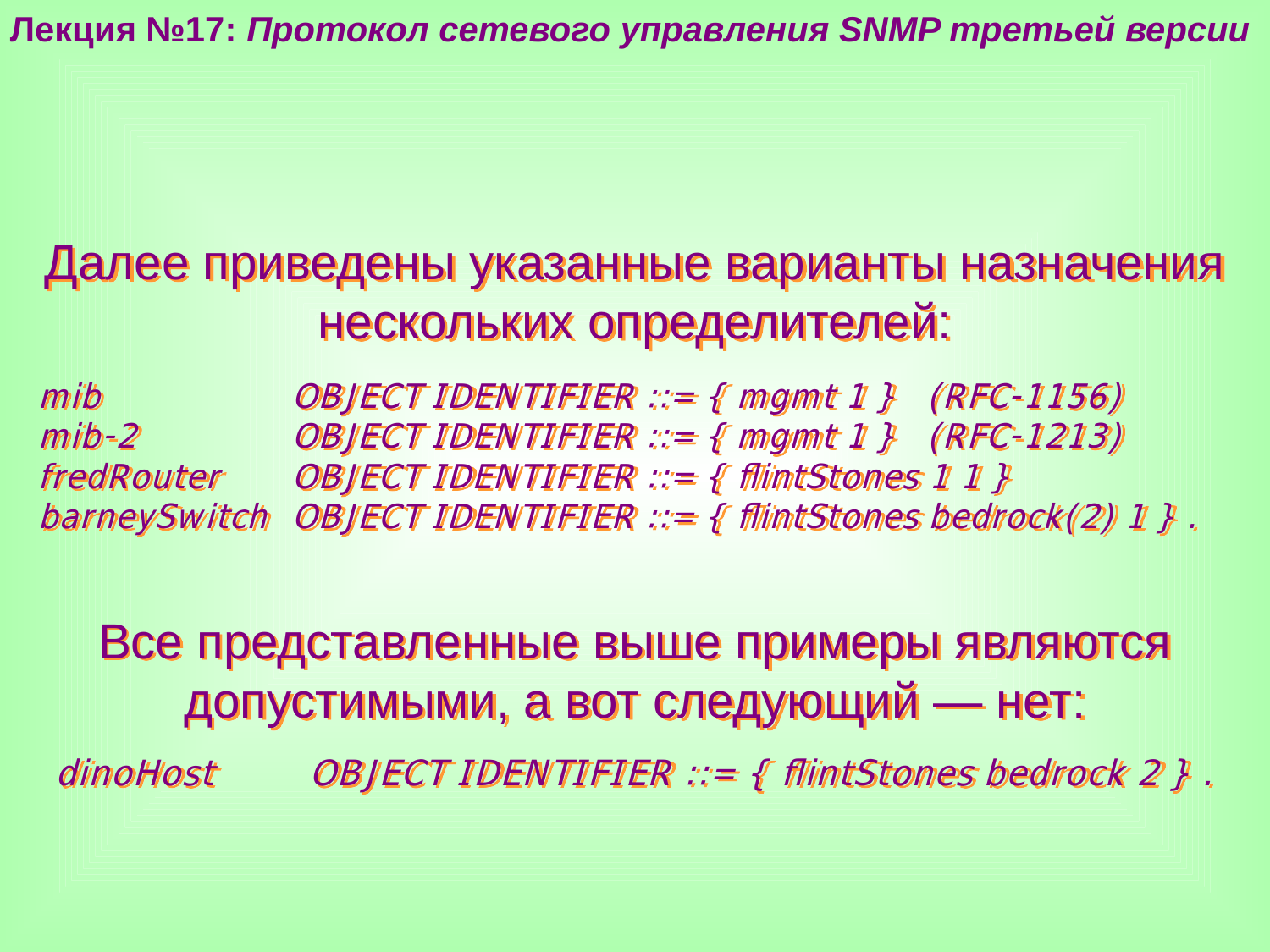

Лекция №17: Протокол сетевого управления SNMP третьей версии
Далее приведены указанные варианты назначения нескольких определителей:
mib		OBJECT IDENTIFIER ::= { mgmt 1 }	(RFC-1156)
mib-2		OBJECT IDENTIFIER ::= { mgmt 1 }	(RFC-1213)
fredRouter	OBJECT IDENTIFIER ::= { flintStones 1 1 }
barneySwitch	OBJECT IDENTIFIER ::= { flintStones bedrock(2) 1 } .
Все представленные выше примеры являются допустимыми, а вот следующий — нет:
dinoHost	OBJECT IDENTIFIER ::= { flintStones bedrock 2 } .